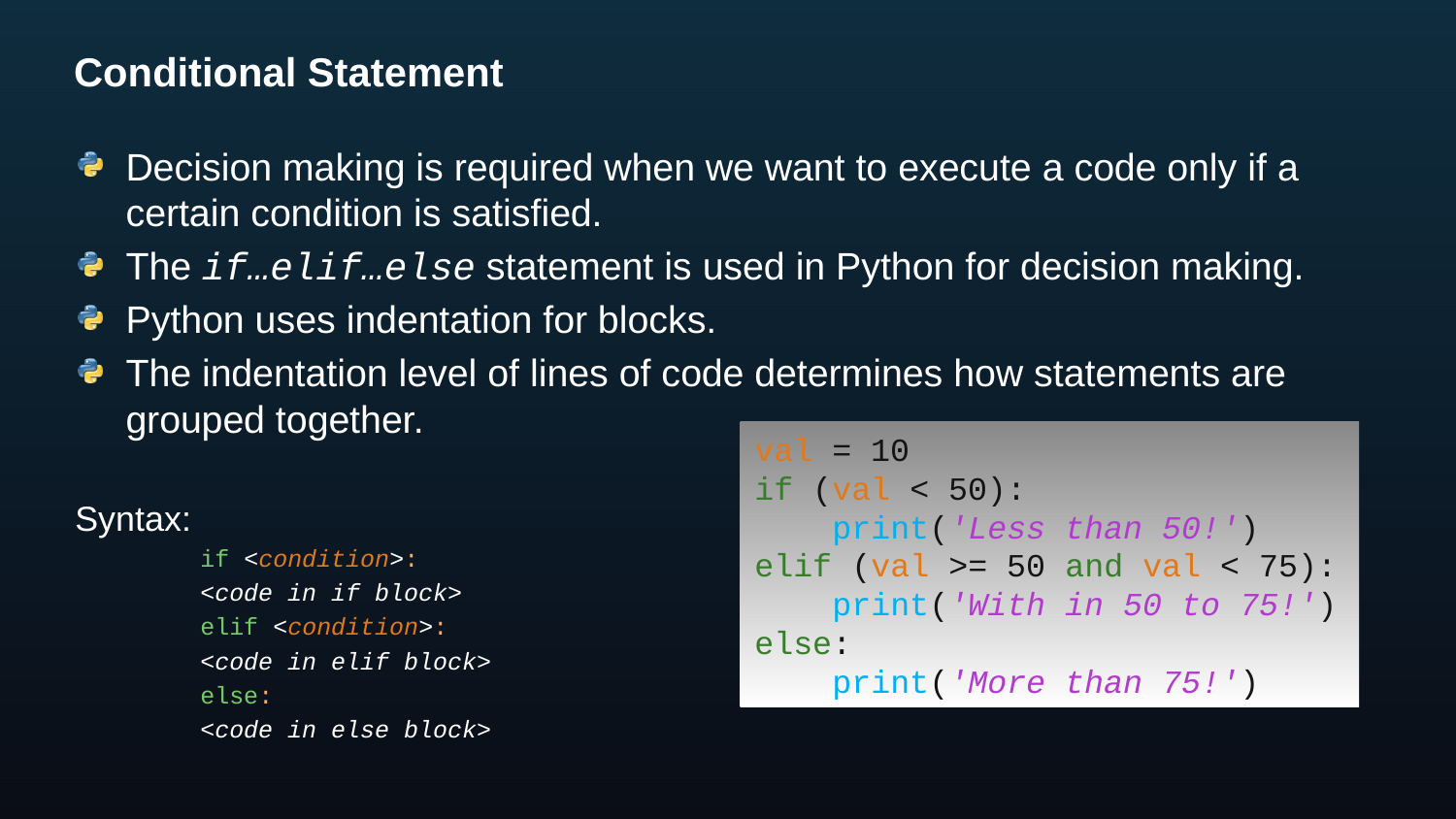

# Conditional Statement
Decision making is required when we want to execute a code only if a certain condition is satisfied.
The if…elif…else statement is used in Python for decision making.
Python uses indentation for blocks.
The indentation level of lines of code determines how statements are grouped together.

Syntax:
	if <condition>:
		<code in if block>
	elif <condition>:
		<code in elif block>
	else:
		<code in else block>

val = 10
if (val < 50):
    print('Less than 50!')
elif (val >= 50 and val < 75):
    print('With in 50 to 75!')
else:
    print('More than 75!')